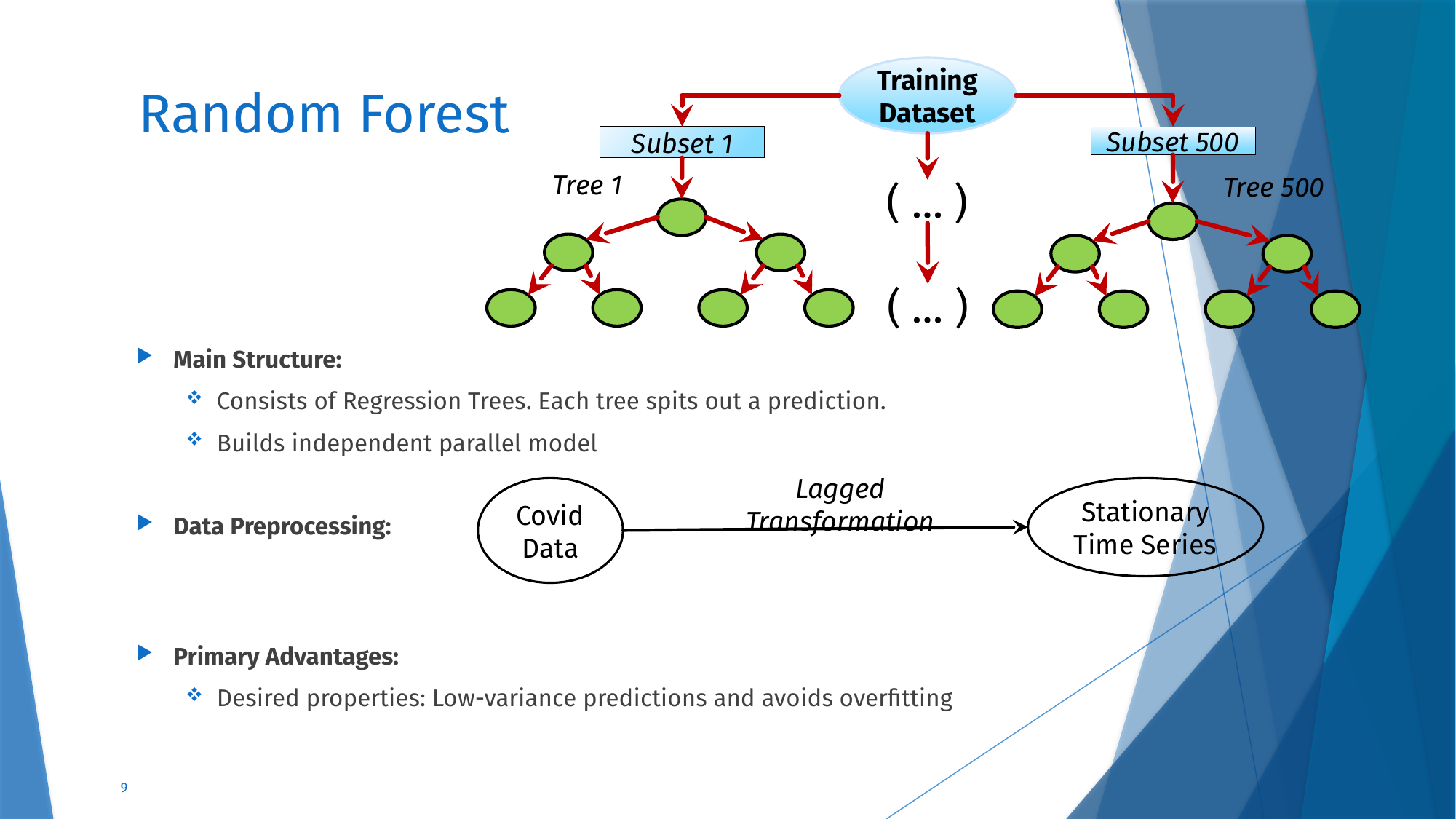

Training Dataset
Subset 1
Subset 500
Tree 1
Tree 500
( … )

( … )
# Random Forest

Main Structure:
Consists of Regression Trees. Each tree spits out a prediction.
Builds independent parallel model

Data Preprocessing:

Primary Advantages:
Desired properties: Low-variance predictions and avoids overfitting

Covid Data
Stationary Time Series
Lagged Transformation
9